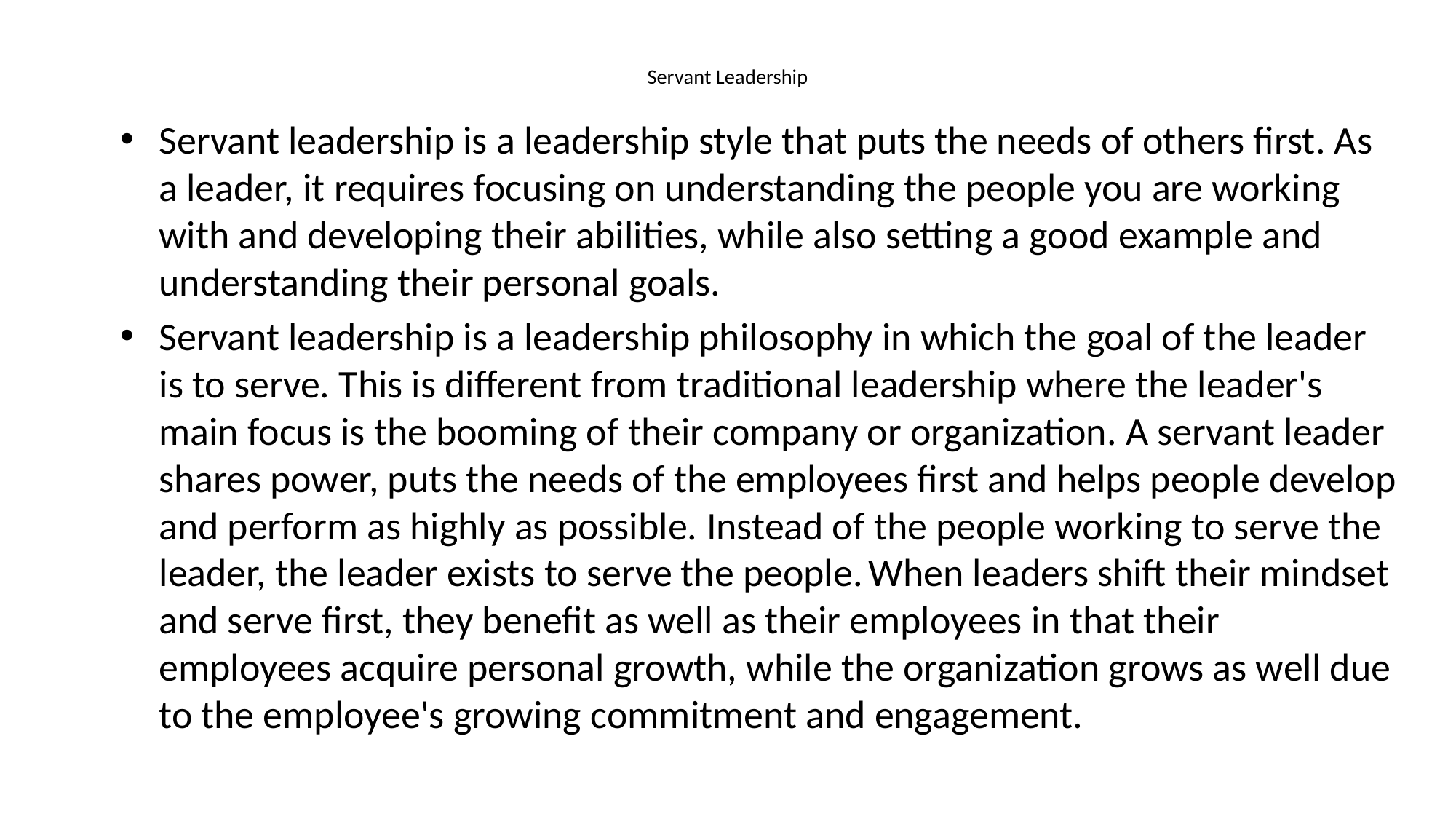

# Servant Leadership
Servant leadership is a leadership style that puts the needs of others first. As a leader, it requires focusing on understanding the people you are working with and developing their abilities, while also setting a good example and understanding their personal goals.
Servant leadership is a leadership philosophy in which the goal of the leader is to serve. This is different from traditional leadership where the leader's main focus is the booming of their company or organization. A servant leader shares power, puts the needs of the employees first and helps people develop and perform as highly as possible. Instead of the people working to serve the leader, the leader exists to serve the people. When leaders shift their mindset and serve first, they benefit as well as their employees in that their employees acquire personal growth, while the organization grows as well due to the employee's growing commitment and engagement.